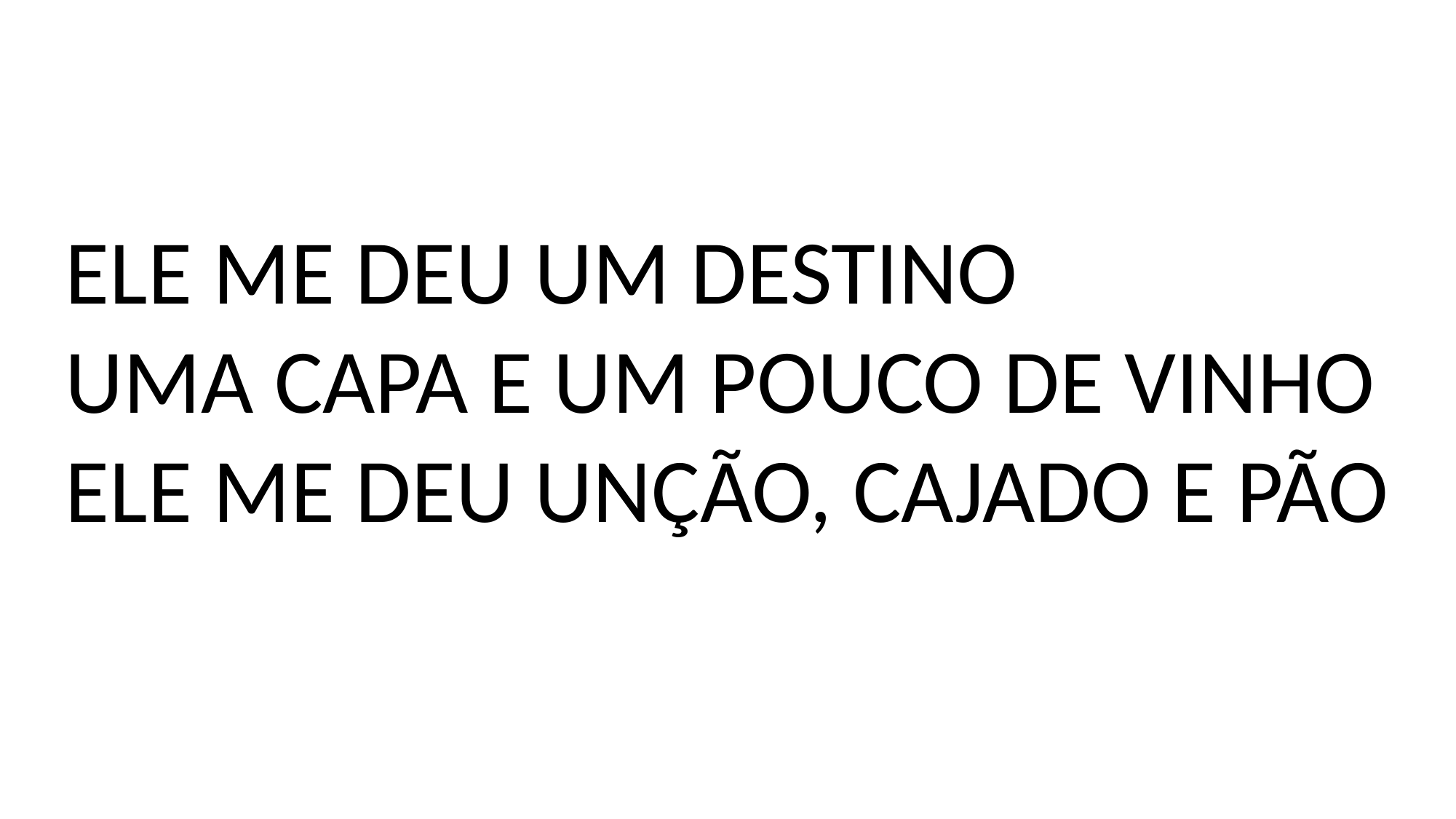

ELE ME DEU UM DESTINO
UMA CAPA E UM POUCO DE VINHO
ELE ME DEU UNÇÃO, CAJADO E PÃO